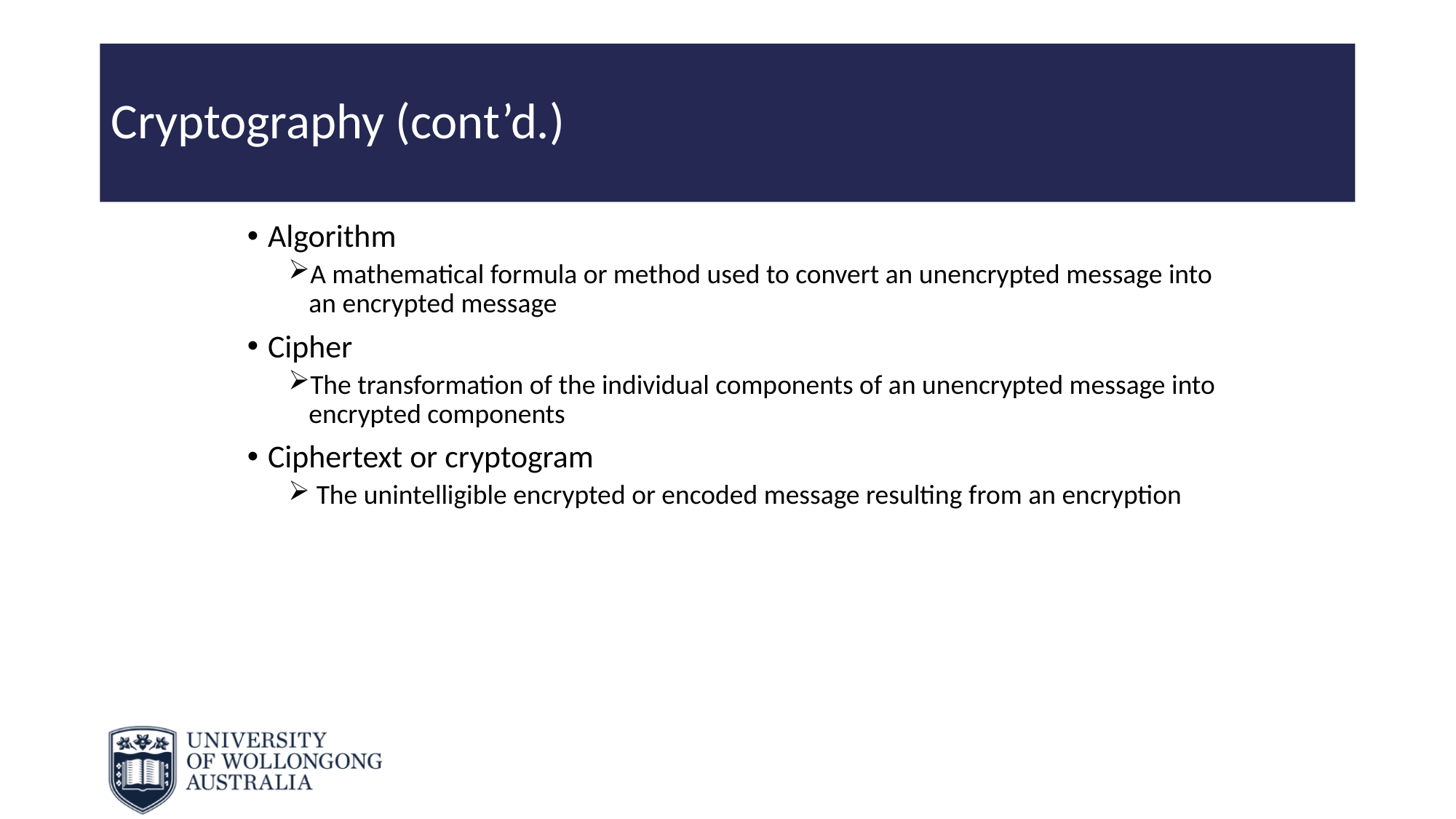

# Cryptography (cont’d.)
Algorithm
A mathematical formula or method used to convert an unencrypted message into an encrypted message
Cipher
The transformation of the individual components of an unencrypted message into encrypted components
Ciphertext or cryptogram
 The unintelligible encrypted or encoded message resulting from an encryption